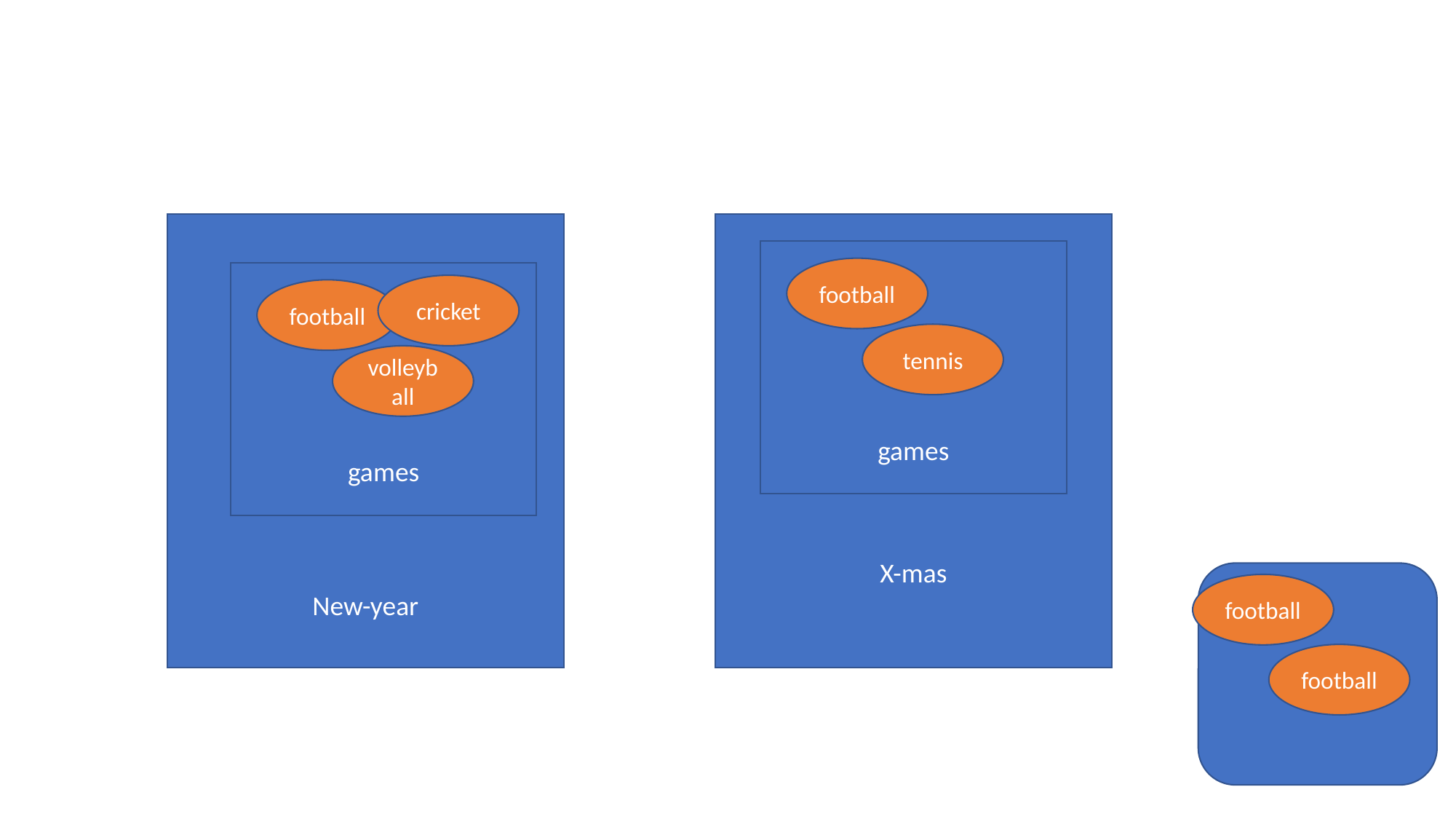

X-mas

New-year

games
football
tennis

games
cricket
football
volleyball

football
football